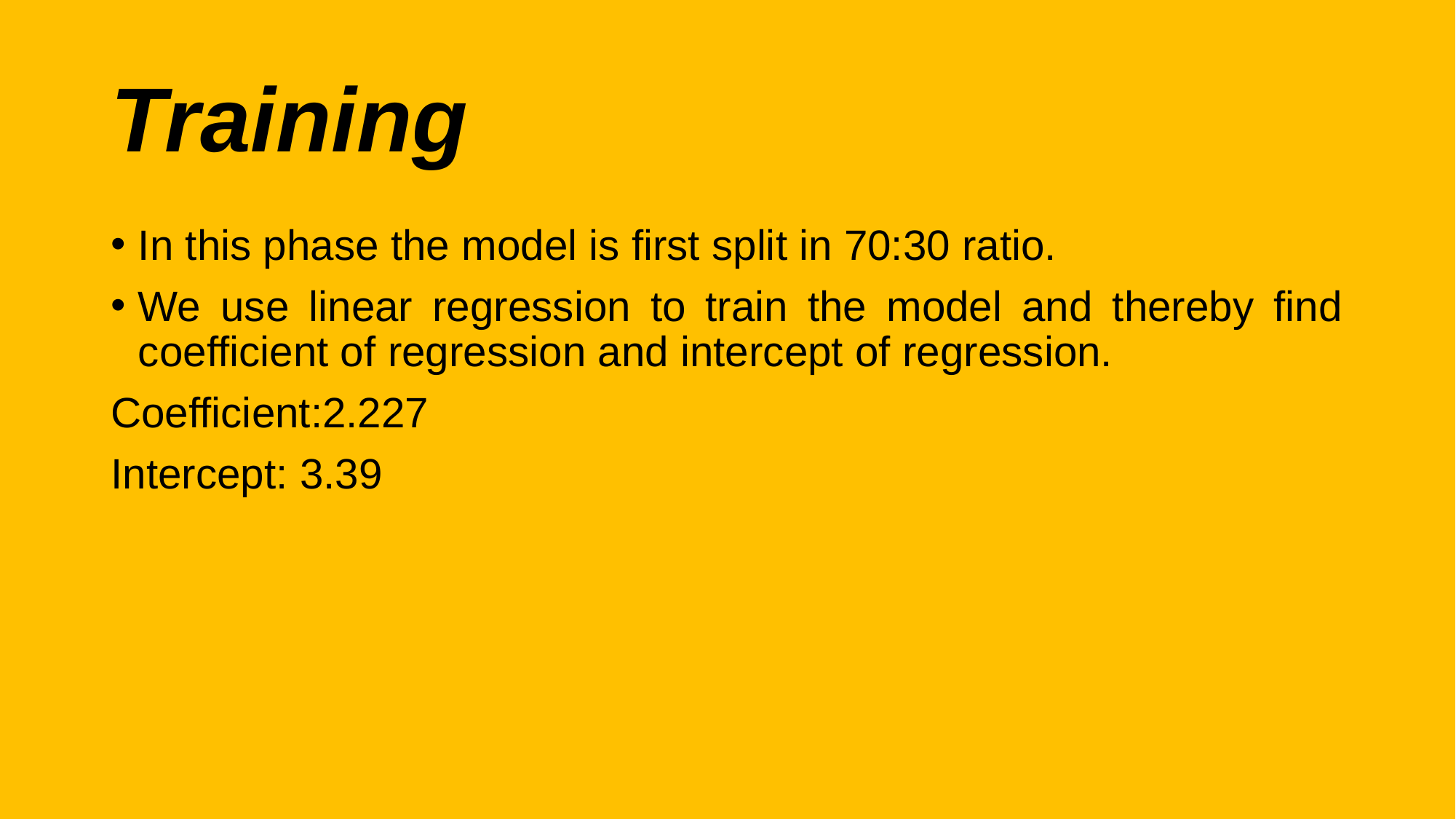

# Training
In this phase the model is first split in 70:30 ratio.
We use linear regression to train the model and thereby find coefficient of regression and intercept of regression.
Coefficient:2.227
Intercept: 3.39